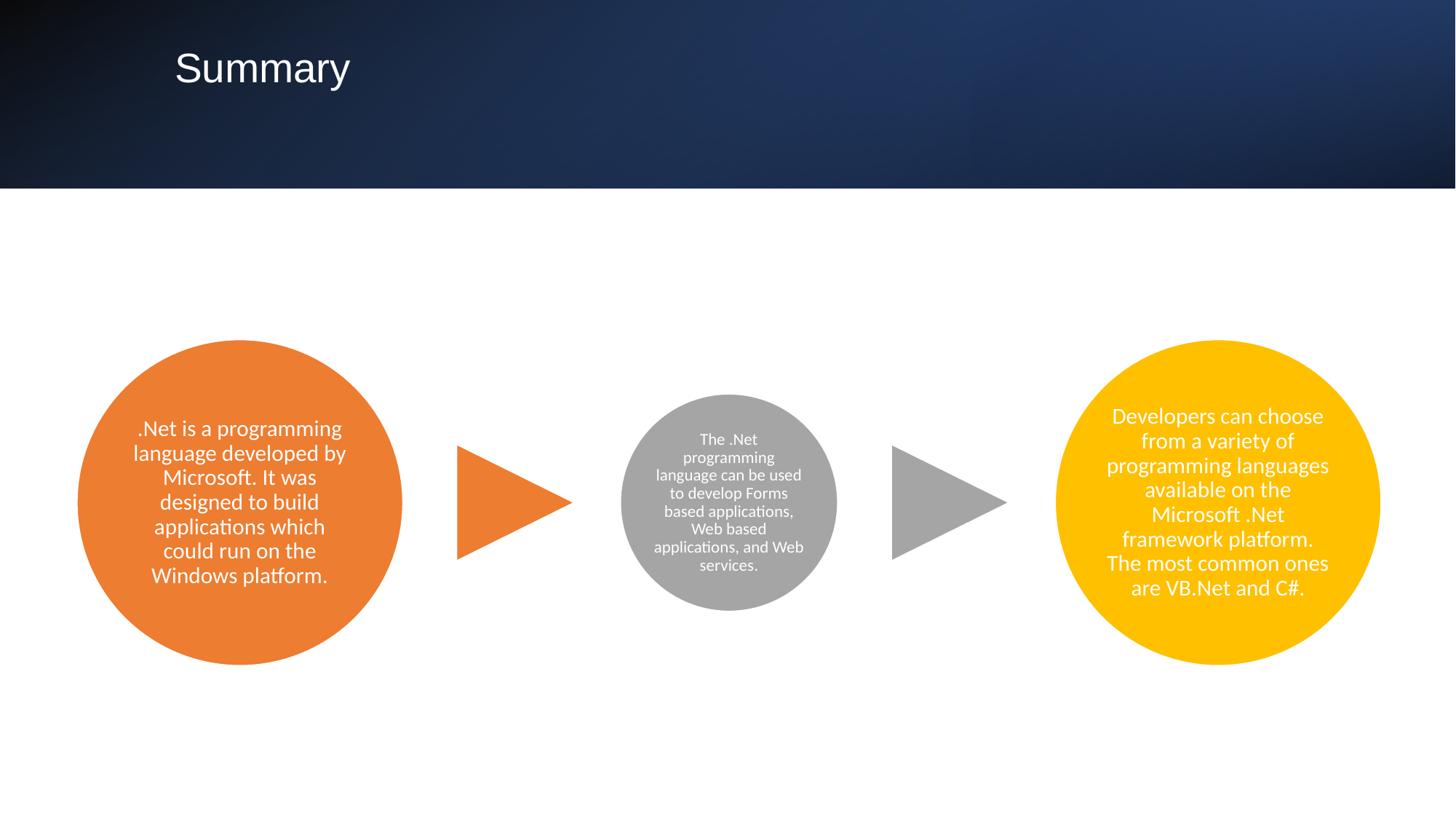

# Summary
.Net is a programming language developed by Microsoft. It was designed to build applications which could run on the Windows platform.
The .Net programming language can be used to develop Forms based applications, Web based applications, and Web services.
Developers can choose from a variety of programming languages available on the Microsoft .Net framework platform. The most common ones are VB.Net and C#.